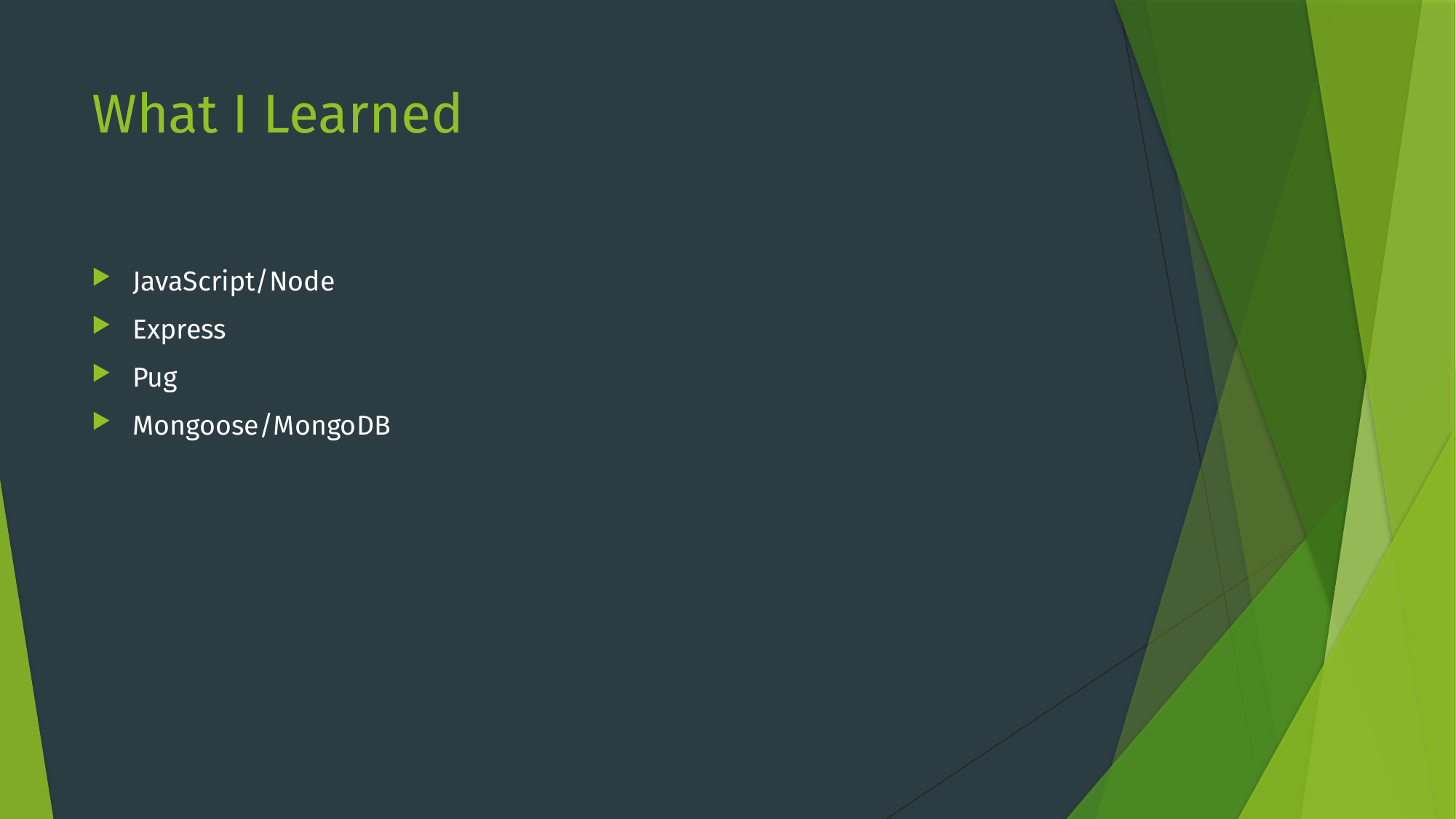

# What I Learned
JavaScript/Node
Express
Pug
Mongoose/MongoDB